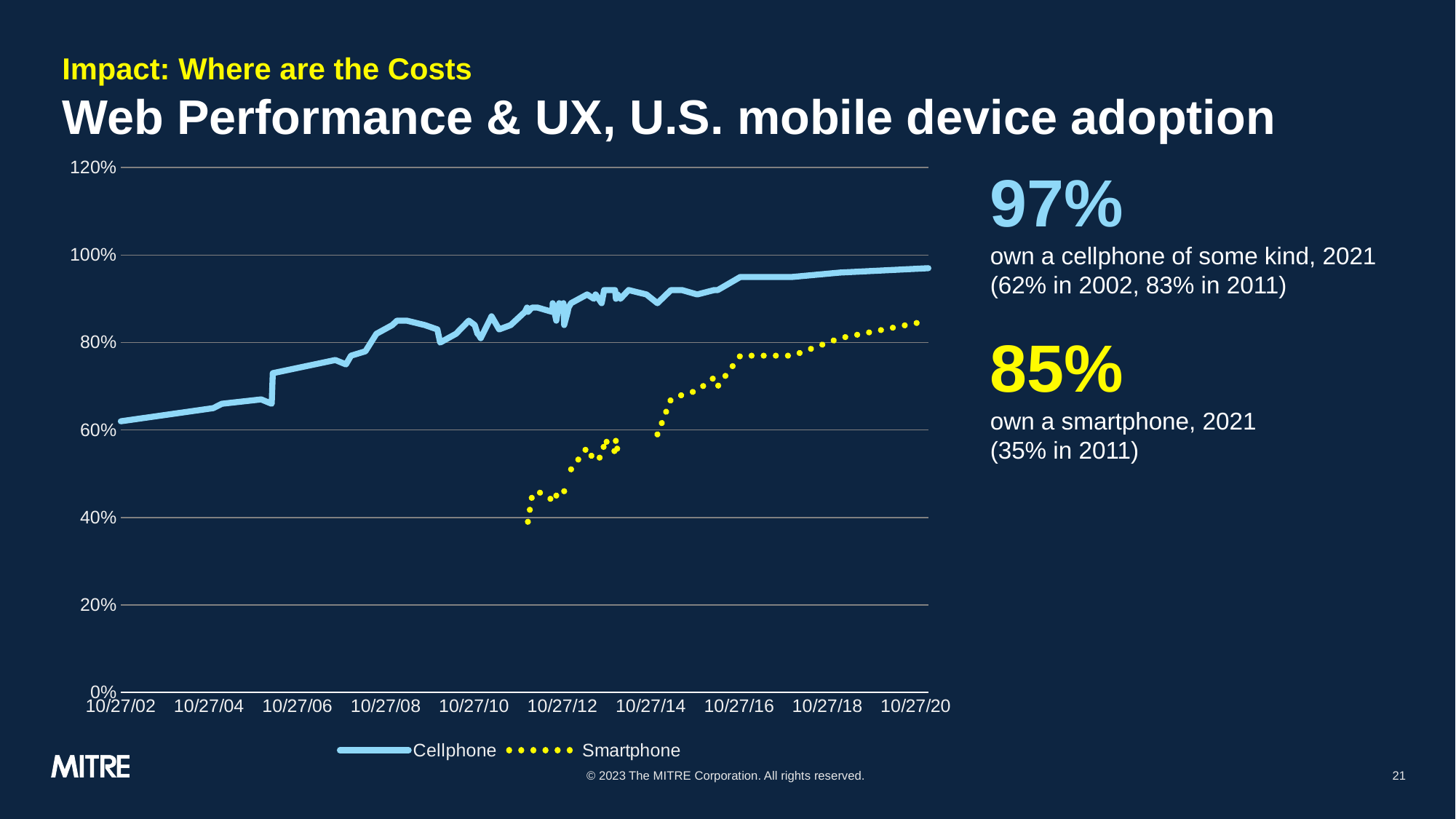

# Impact: Where are the Costs Web Performance & UX, U.S. mobile device adoption

### Chart

| Category | Cellphone | Smartphone |
|---|---|---|
| 37556 | 0.62 | None |
| 38321 | 0.65 | None |
| 38392 | 0.66 | None |
| 38717 | 0.67 | None |
| 38804 | 0.66 | None |
| 38813 | 0.73 | None |
| 39330 | 0.76 | None |
| 39418 | 0.75 | None |
| 39460 | 0.77 | None |
| 39579 | 0.78 | None |
| 39670 | 0.82 | None |
| 39802 | 0.84 | None |
| 39840 | 0.85 | None |
| 39922 | 0.85 | None |
| 40070 | 0.84 | None |
| 40174 | 0.83 | None |
| 40197 | 0.8 | None |
| 40328 | 0.82 | None |
| 40434 | 0.85 | None |
| 40483 | 0.84 | None |
| 40506 | 0.82 | None |
| 40510 | 0.82 | None |
| 40533 | 0.81 | None |
| 40622 | 0.86 | None |
| 40685 | 0.83 | 0.35 |
| 40781 | 0.84 | None |
| 40898 | 0.87 | None |
| 40916 | 0.88 | None |
| 40923 | 0.87 | 0.39 |
| 40958 | 0.88 | 0.45 |
| 41002 | 0.88 | 0.46 |
| 41126 | 0.87 | 0.44 |
| 41128 | 0.89 | None |
| 41158 | 0.85 | 0.45 |
| 41175 | 0.88 | 0.43 |
| 41182 | 0.89 | None |
| 41196 | 0.88 | None |
| 41217 | 0.89 | None |
| 41223 | 0.84 | 0.46 |
| 41252 | 0.87 | 0.45 |
| 41259 | 0.88 | None |
| 41280 | 0.89 | 0.51 |
| 41413 | 0.91 | 0.56 |
| 41469 | 0.9 | 0.53 |
| 41483 | 0.91 | 0.53 |
| 41533 | 0.89 | 0.54 |
| 41547 | 0.91 | 0.55 |
| 41553 | 0.92 | 0.58 |
| 41644 | 0.92 | 0.55 |
| 41651 | 0.9 | 0.58 |
| 41665 | 0.91 | 0.55 |
| 41688 | 0.9 | None |
| 41756 | 0.92 | None |
| 41903 | 0.91 | None |
| 41994 | 0.89 | 0.59 |
| 42106 | 0.92 | 0.67 |
| 42197 | 0.92 | 0.68 |
| 42323 | 0.91 | 0.69 |
| 42464 | 0.92 | 0.72 |
| 42493 | 0.92 | 0.7 |
| 42680 | 0.95 | 0.77 |
| 43110 | 0.95 | 0.77 |
| 43503 | 0.96 | 0.81 |
| 44235 | 0.97 | 0.85 |
97%
own a cellphone of some kind, 2021
(62% in 2002, 83% in 2011)
85%
own a smartphone, 2021
(35% in 2011)
© 2023 The MITRE Corporation. All rights reserved.
21